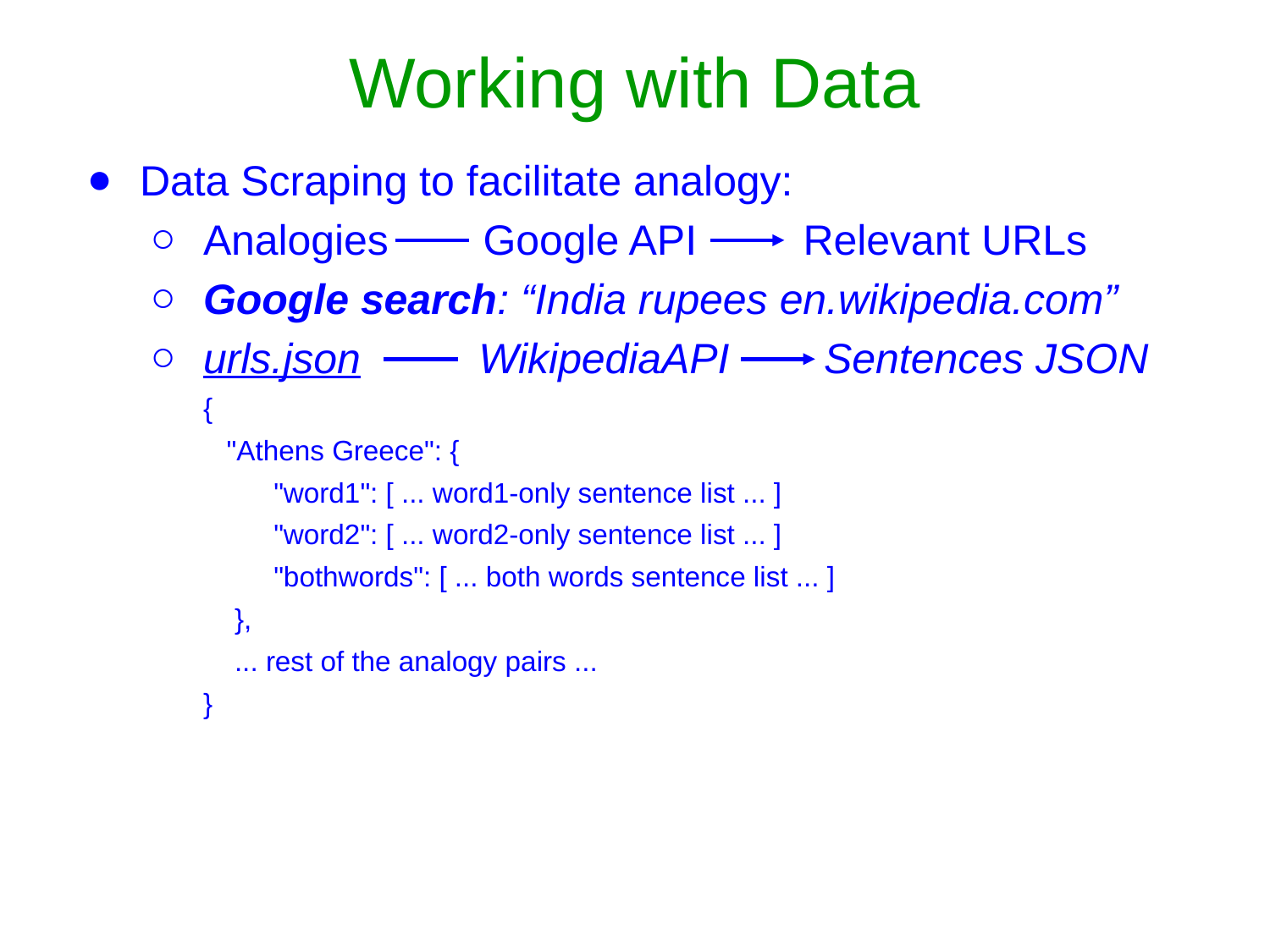

# Working with Data
Data Scraping to facilitate analogy:
Analogies        Google API         Relevant URLs
Google search: “India rupees en.wikipedia.com”
urls.json          WikipediaAPI        Sentences JSON
{
   "Athens Greece": {
         "word1": [ ... word1-only sentence list ... ]
         "word2": [ ... word2-only sentence list ... ]
         "bothwords": [ ... both words sentence list ... ]
    },
    ... rest of the analogy pairs ...
}